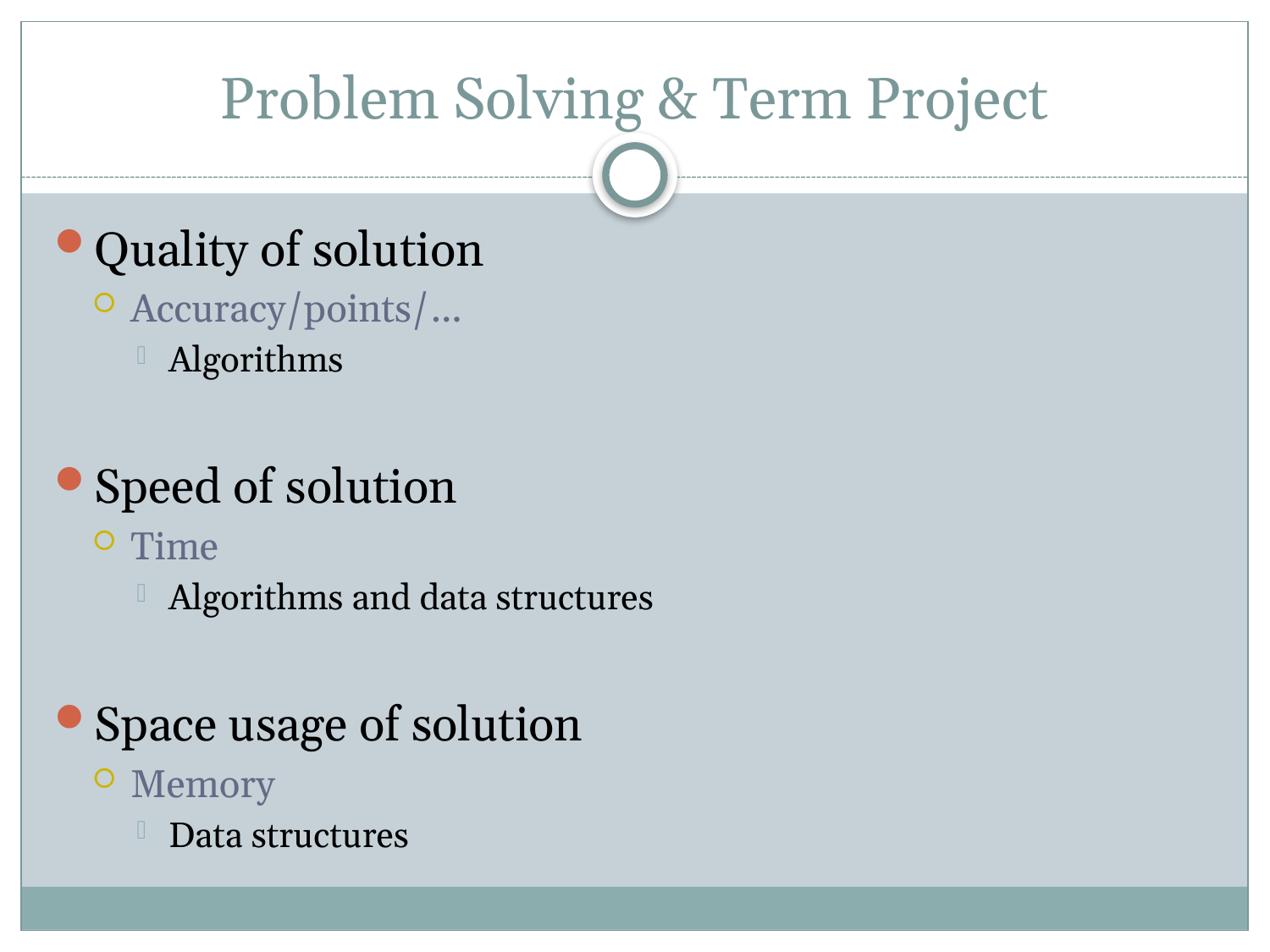

# Problem Solving & Term Project
Quality of solution
Accuracy/points/…
Algorithms

Speed of solution
Time
Algorithms and data structures

Space usage of solution
Memory
Data structures